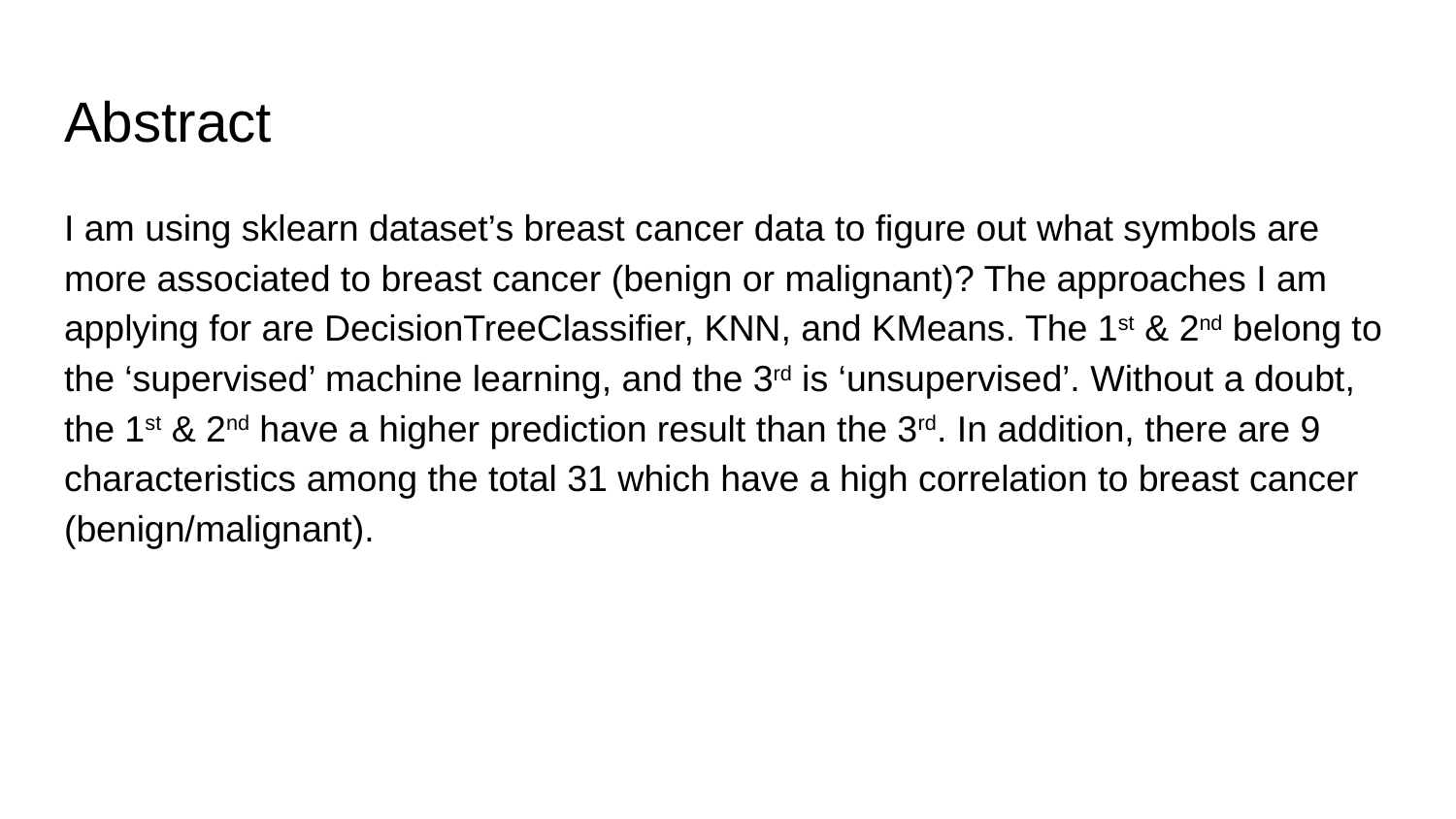

# Abstract
I am using sklearn dataset’s breast cancer data to figure out what symbols are more associated to breast cancer (benign or malignant)? The approaches I am applying for are DecisionTreeClassifier, KNN, and KMeans. The 1st & 2nd belong to the ‘supervised’ machine learning, and the 3rd is ‘unsupervised’. Without a doubt, the 1st & 2nd have a higher prediction result than the 3rd. In addition, there are 9 characteristics among the total 31 which have a high correlation to breast cancer (benign/malignant).